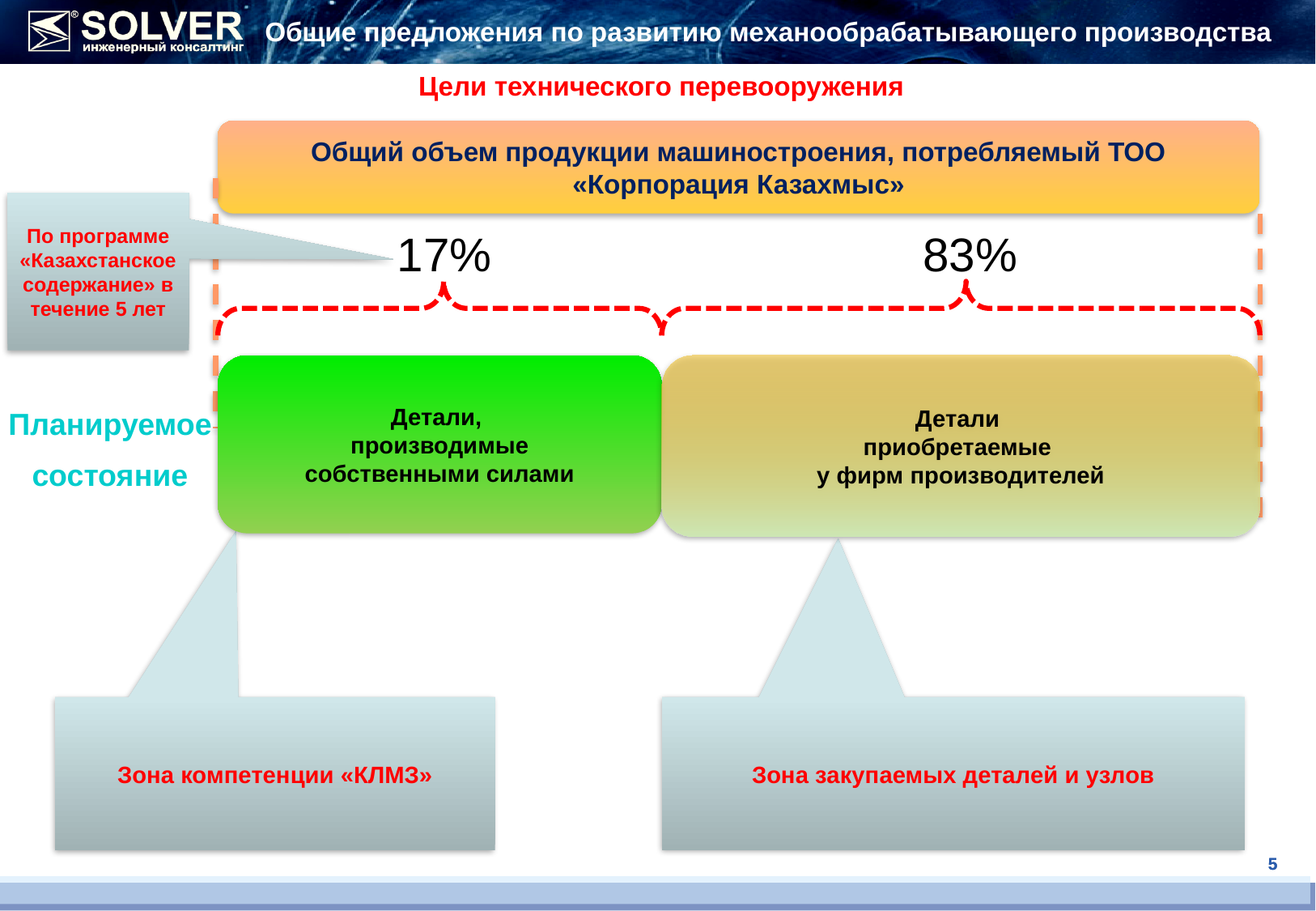

Общие предложения по развитию механообрабатывающего производства

Цели технического перевооружения

Общий объем продукции машиностроения, потребляемый ТОО «Корпорация Казахмыс»
По программе «Казахстанское содержание» в течение 5 лет
17%
83%
Детали,
производимые
собственными силами
Детали
приобретаемые
у фирм производителей
Планируемое
состояние

Зона компетенции «КЛМЗ»

Зона закупаемых деталей и узлов
5
5